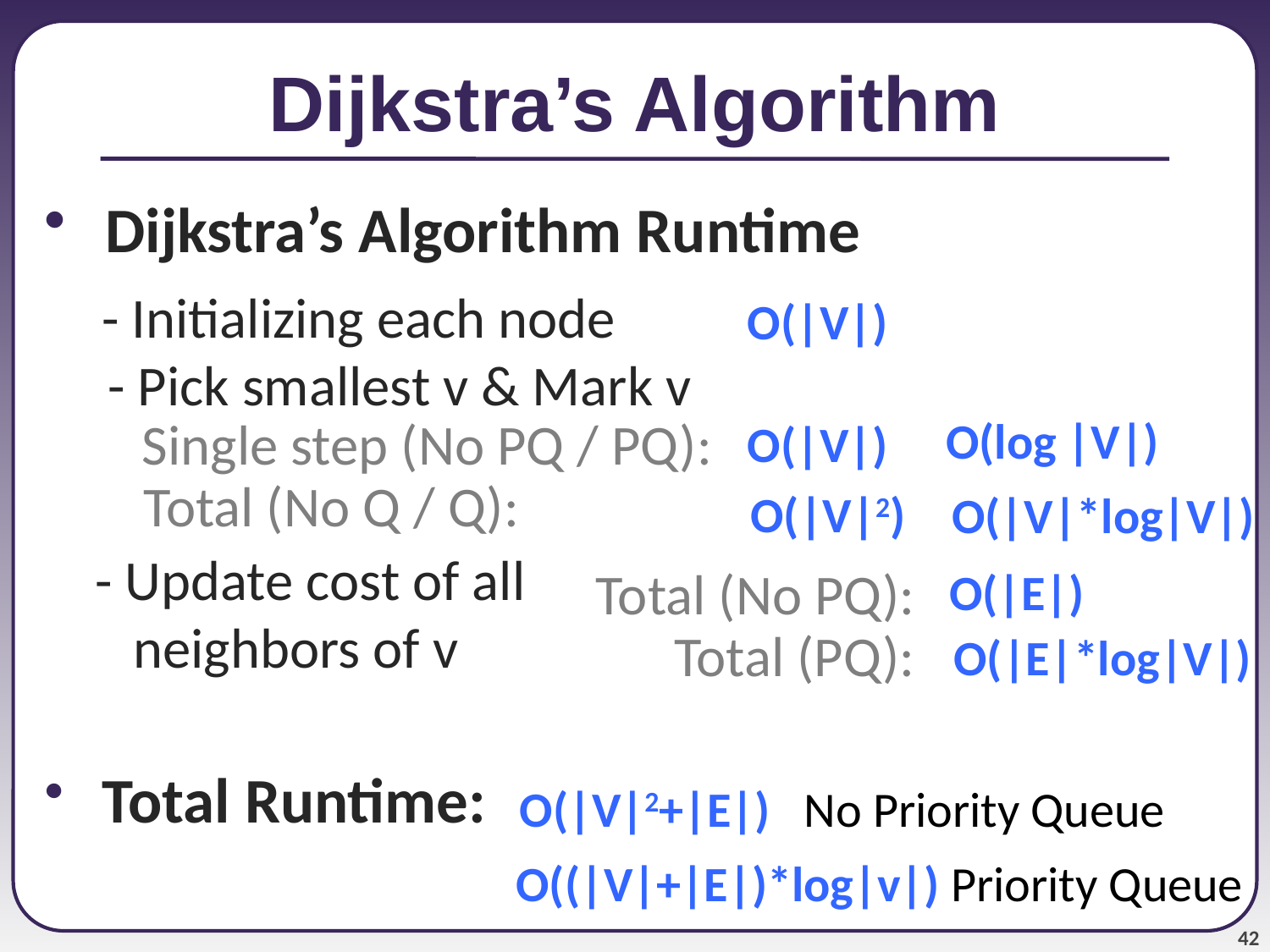

# Dijkstra’s Algorithm

  Dijkstra’s Algorithm Runtime

        - Initializing each node
     - Pick smallest v & Mark v

    - Update cost of all
       neighbors of v

  Total Runtime:
O(|V|)
Single step (No PQ / PQ):
O(log |V|)
O(|V|)
Total (No Q / Q):
O(|V|2)
O(|V|*log|V|)
Total (No PQ):
O(|E|)
Total (PQ):
O(|E|*log|V|)
O(|V|2+|E|)   No Priority Queue
O((|V|+|E|)*log|v|) Priority Queue